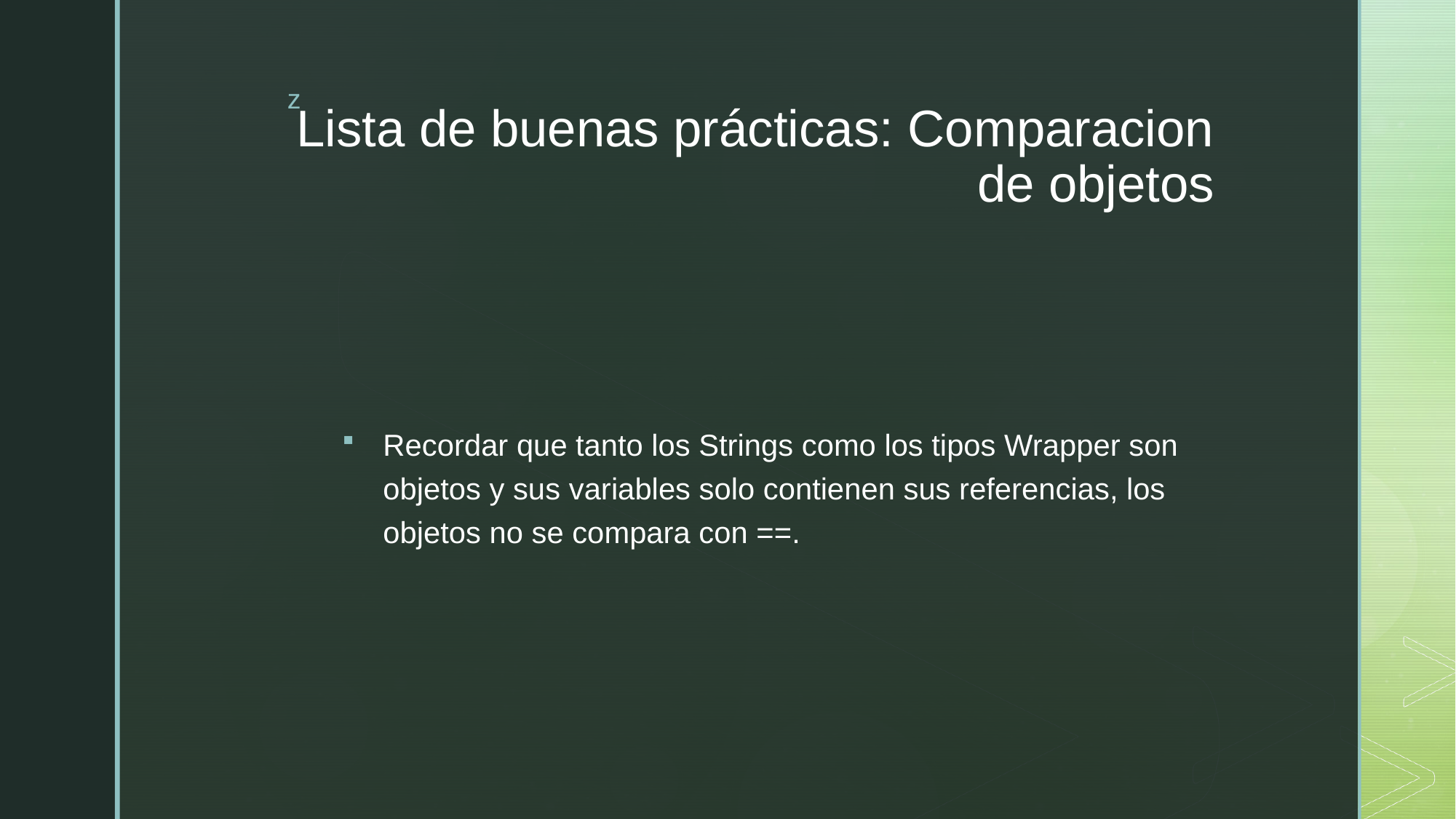

# Lista de buenas prácticas: Comparacion de objetos
Recordar que tanto los Strings como los tipos Wrapper son objetos y sus variables solo contienen sus referencias, los objetos no se compara con ==.